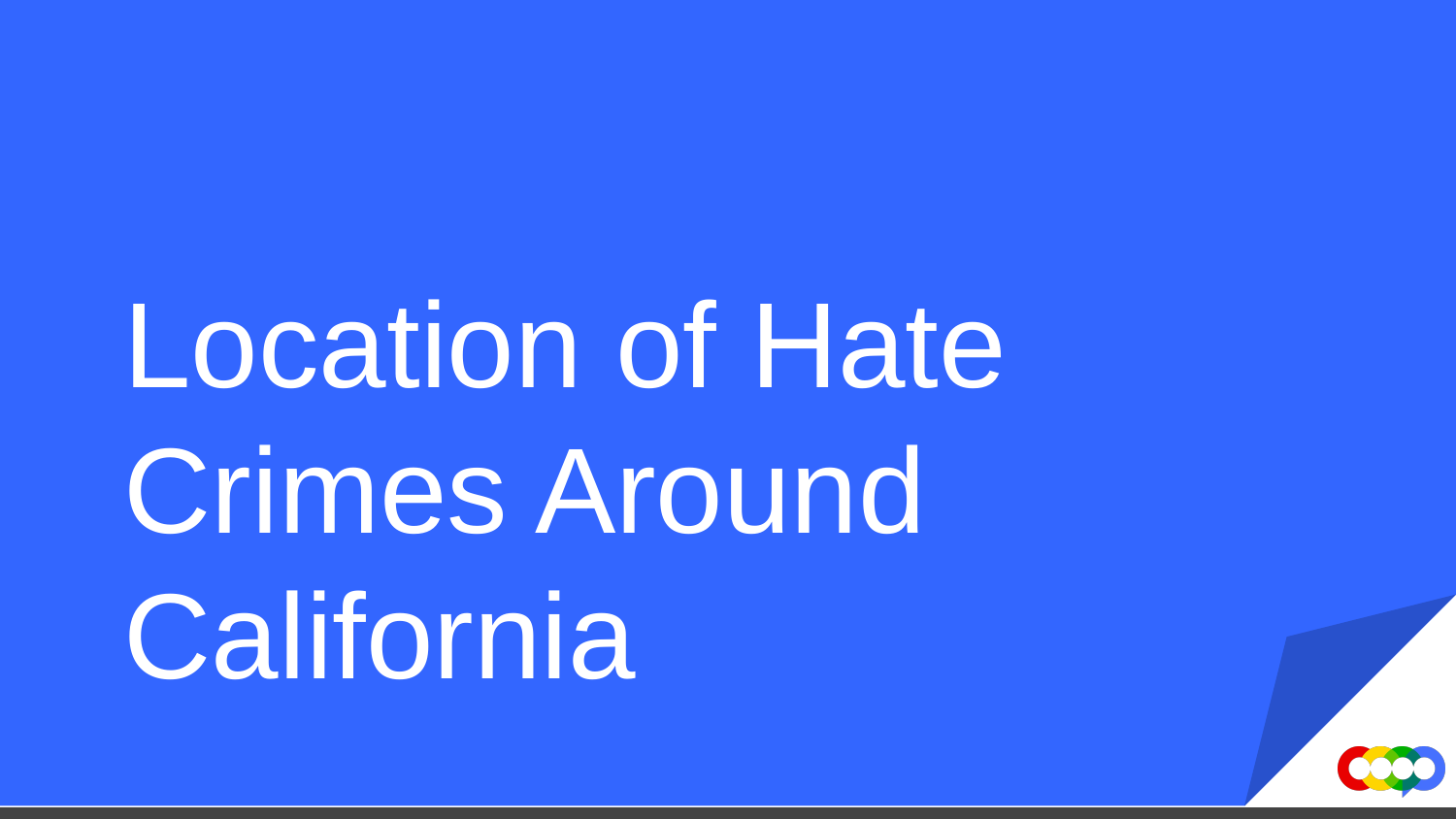

# Location of Hate Crimes Around California